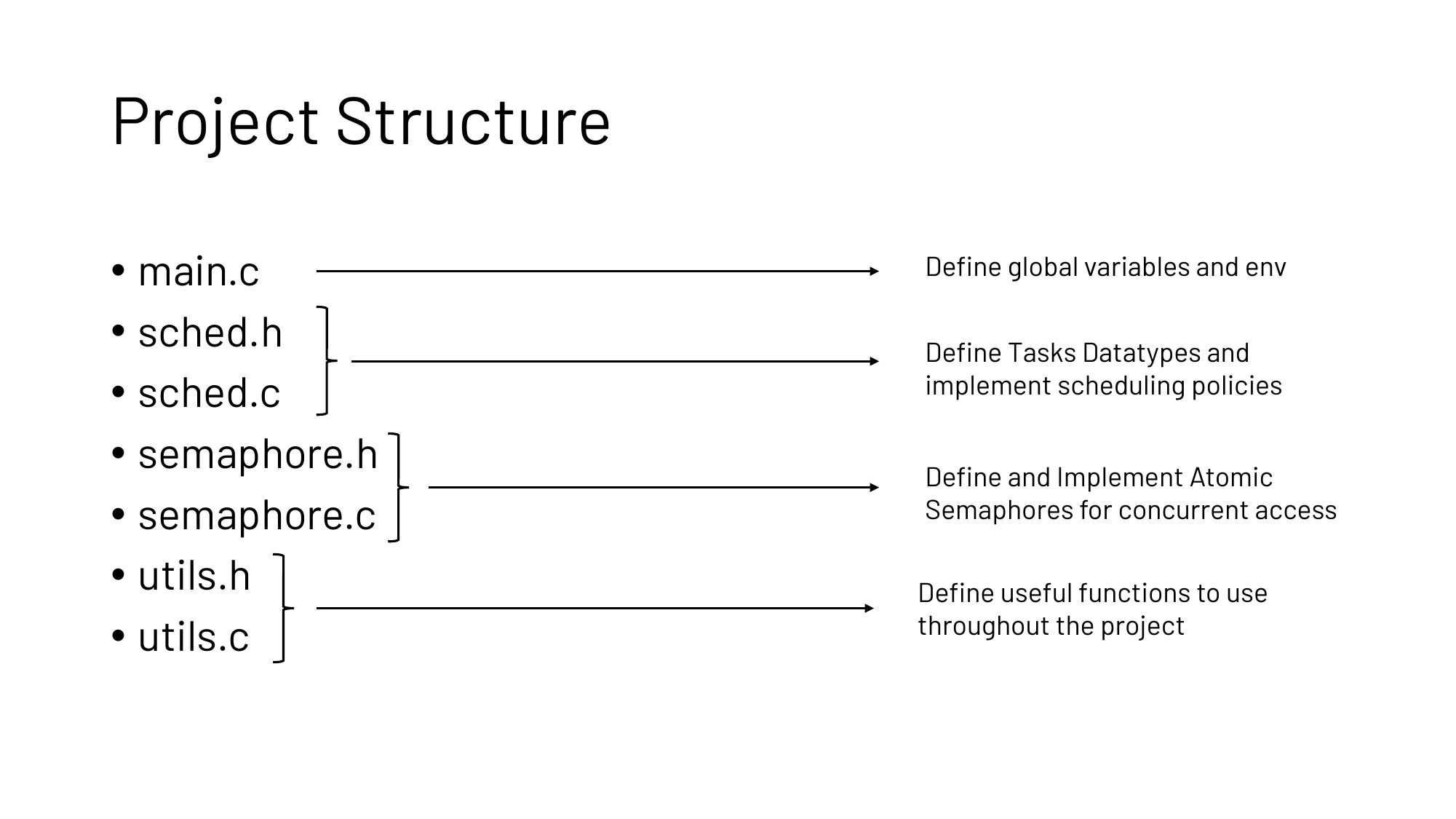

# Project Structure
main.c
sched.h
sched.c
semaphore.h
semaphore.c
utils.h
utils.c
Define global variables and env

Define Tasks Datatypes and implement scheduling policies

Define and Implement Atomic Semaphores for concurrent access

Define useful functions to use throughout the project